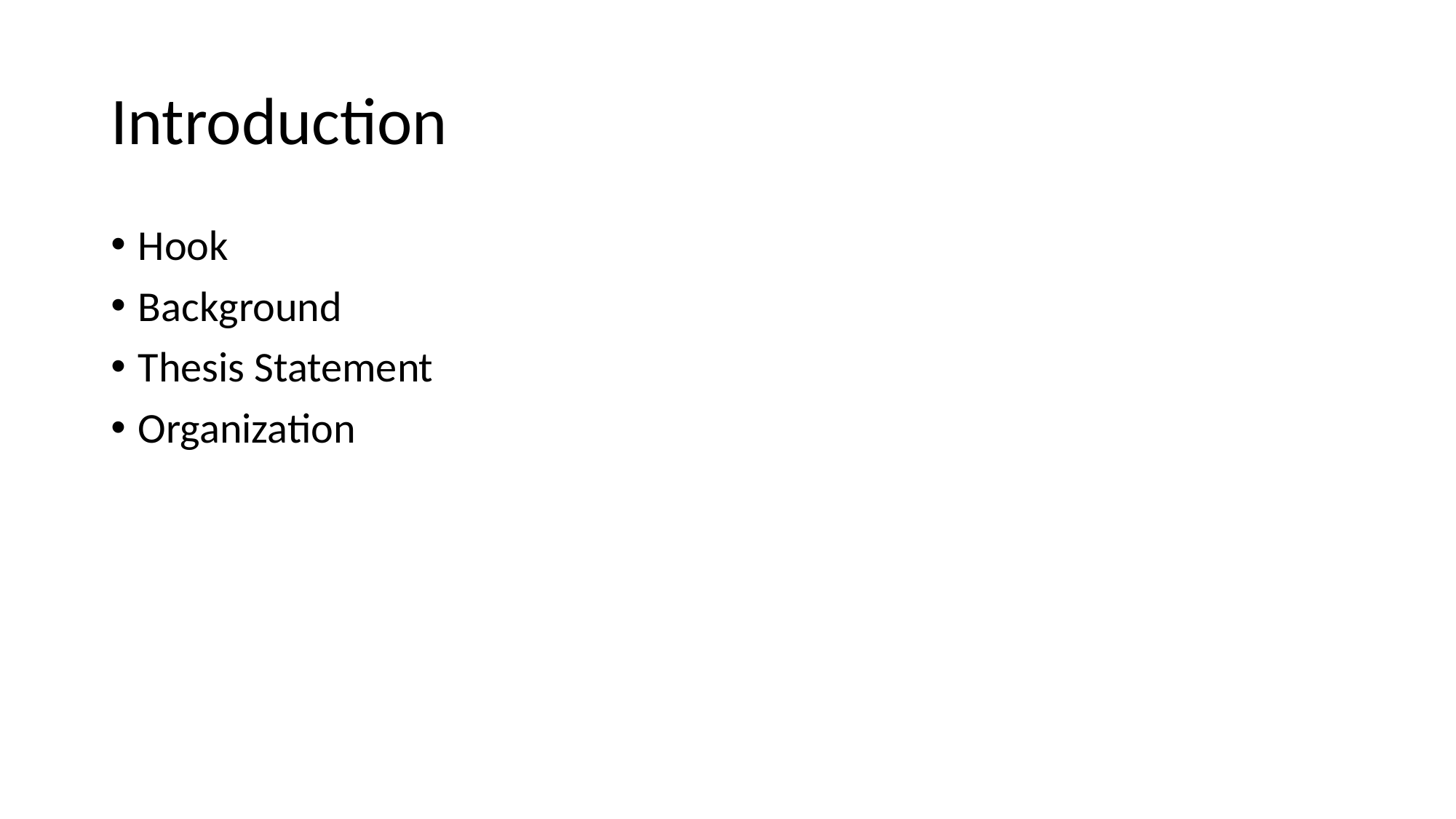

# Introduction
Hook
Background
Thesis Statement
Organization